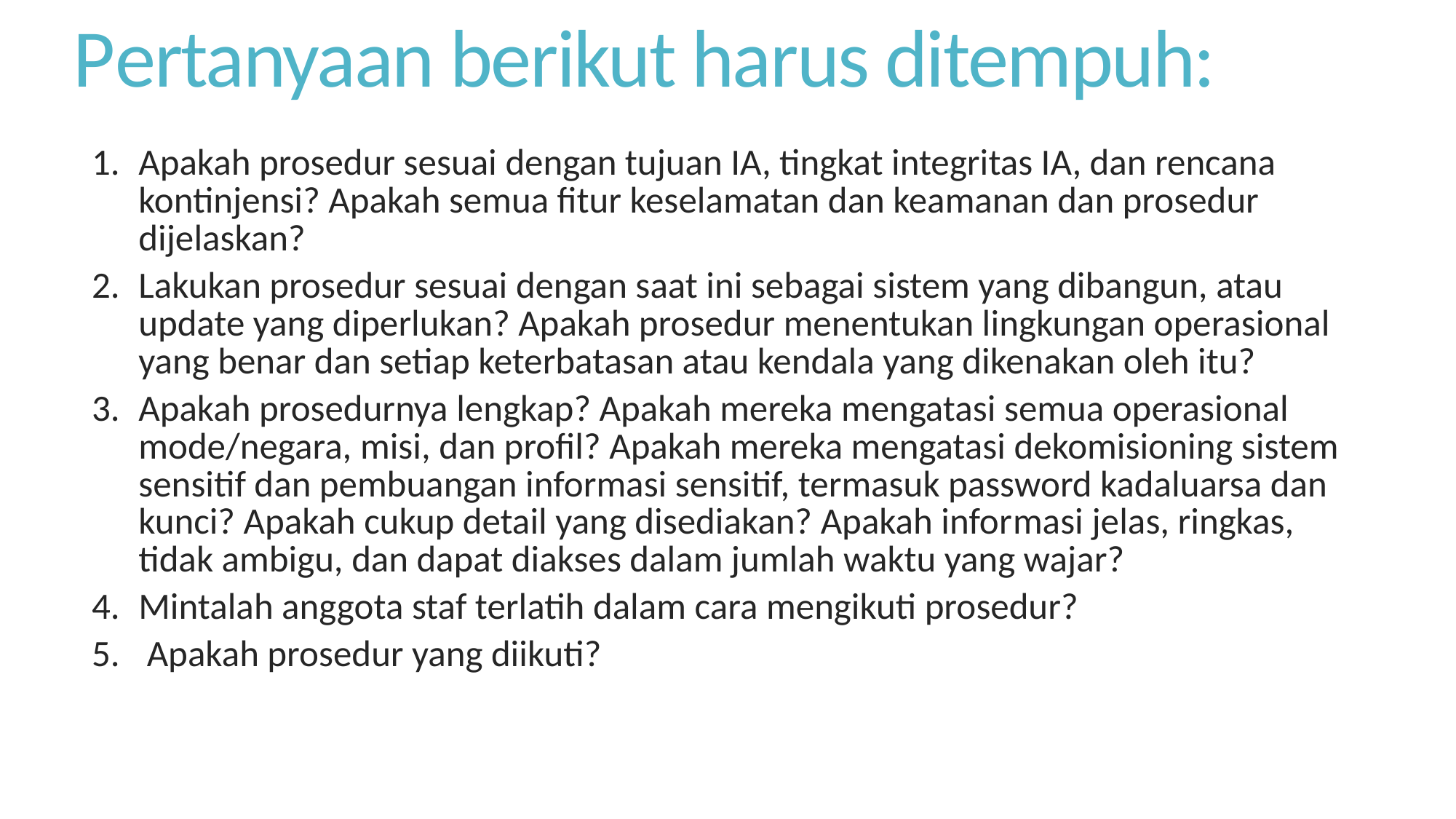

# Pertanyaan berikut harus ditempuh:
Apakah prosedur sesuai dengan tujuan IA, tingkat integritas IA, dan rencana kontinjensi? Apakah semua fitur keselamatan dan keamanan dan prosedur dijelaskan?
Lakukan prosedur sesuai dengan saat ini sebagai sistem yang dibangun, atau update yang diperlukan? Apakah prosedur menentukan lingkungan operasional yang benar dan setiap keterbatasan atau kendala yang dikenakan oleh itu?
Apakah prosedurnya lengkap? Apakah mereka mengatasi semua operasional mode/negara, misi, dan profil? Apakah mereka mengatasi dekomisioning sistem sensitif dan pembuangan informasi sensitif, termasuk password kadaluarsa dan kunci? Apakah cukup detail yang disediakan? Apakah informasi jelas, ringkas, tidak ambigu, dan dapat diakses dalam jumlah waktu yang wajar?
Mintalah anggota staf terlatih dalam cara mengikuti prosedur?
 Apakah prosedur yang diikuti?